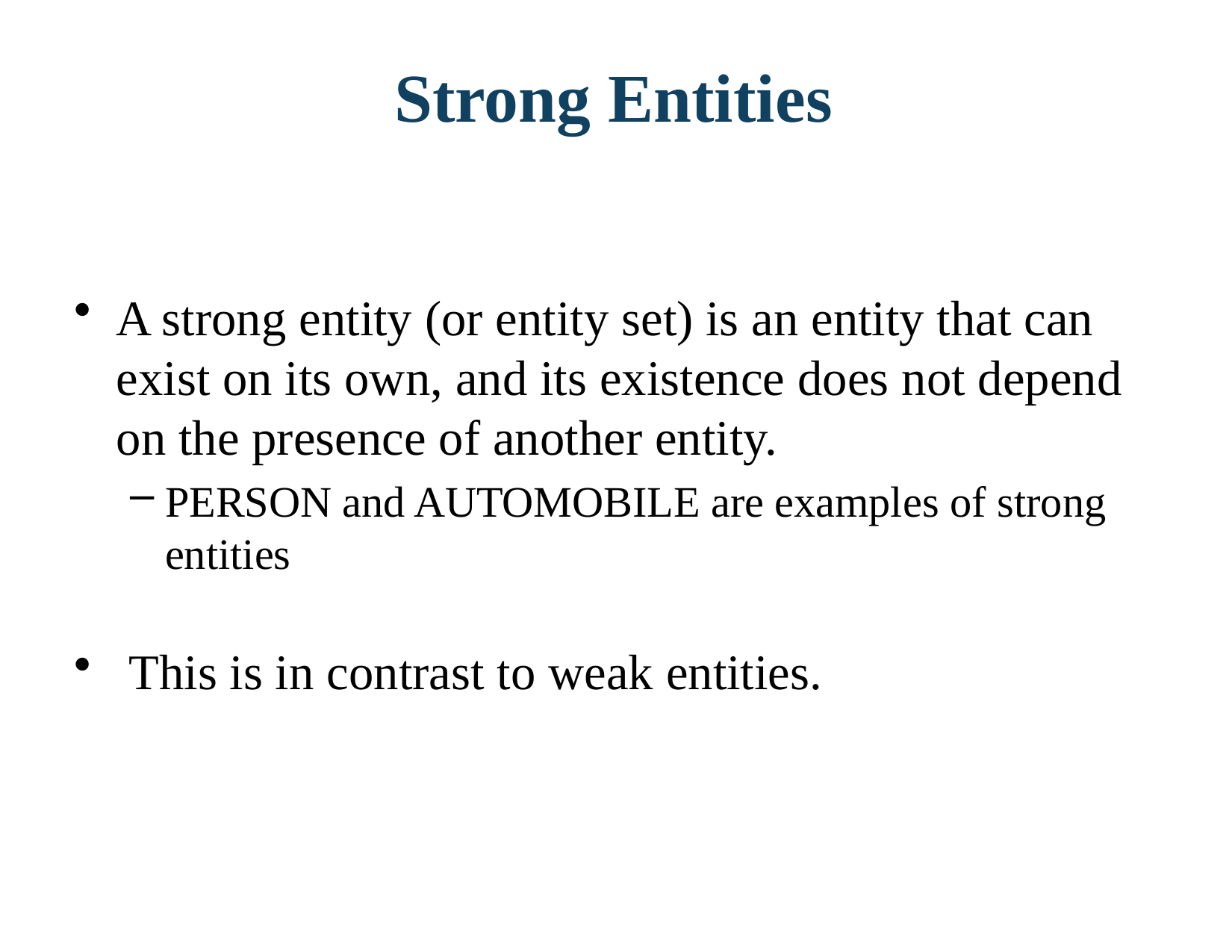

# Strong Entities
A strong entity (or entity set) is an entity that can exist on its own, and its existence does not depend on the presence of another entity.
PERSON and AUTOMOBILE are examples of strong entities
 This is in contrast to weak entities.